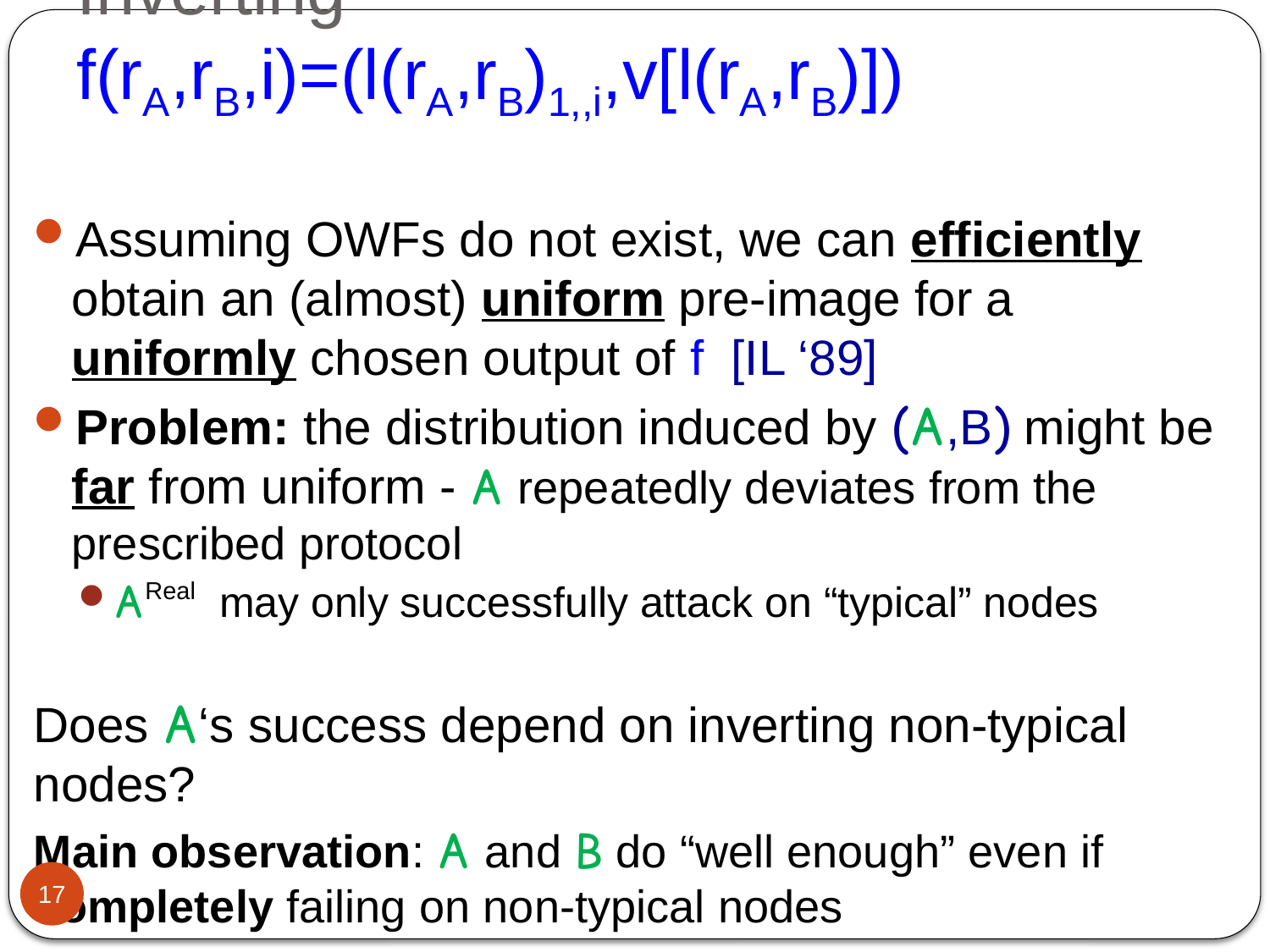

# Inverting f(rA,rB,i)=(l(rA,rB)1,,i,v[l(rA,rB)])
Assuming OWFs do not exist, we can efficiently obtain an (almost) uniform pre-image for a uniformly chosen output of f  [IL ‘89]
Problem: the distribution induced by (A,B) might be far from uniform - A repeatedly deviates from the prescribed protocol
AReal  may only successfully attack on “typical” nodes

Does A‘s success depend on inverting non-typical nodes?
Main observation: A and B do “well enough” even if completely failing on non-typical nodes
17